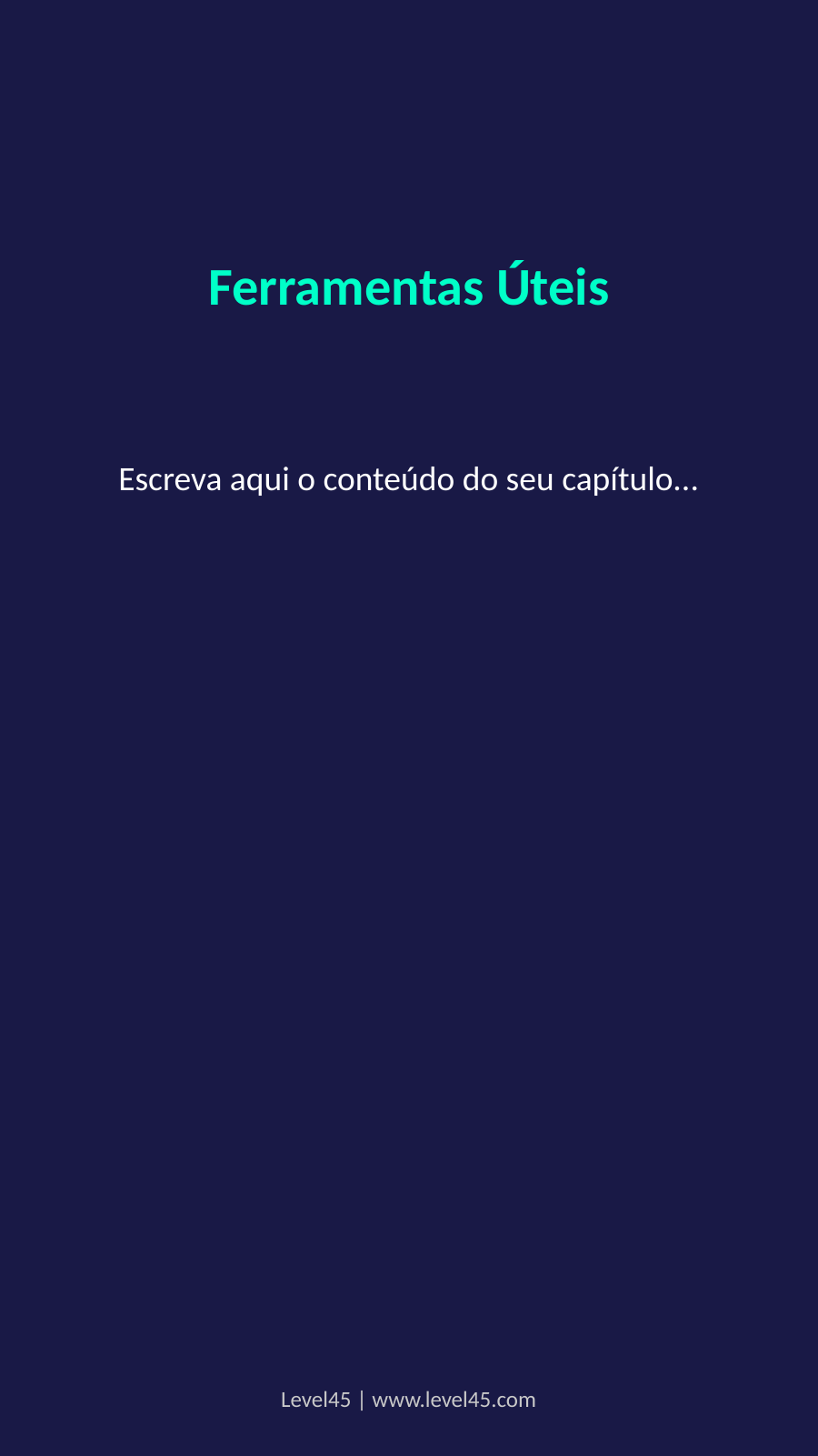

Ferramentas Úteis

Escreva aqui o conteúdo do seu capítulo...

Level45 | www.level45.com